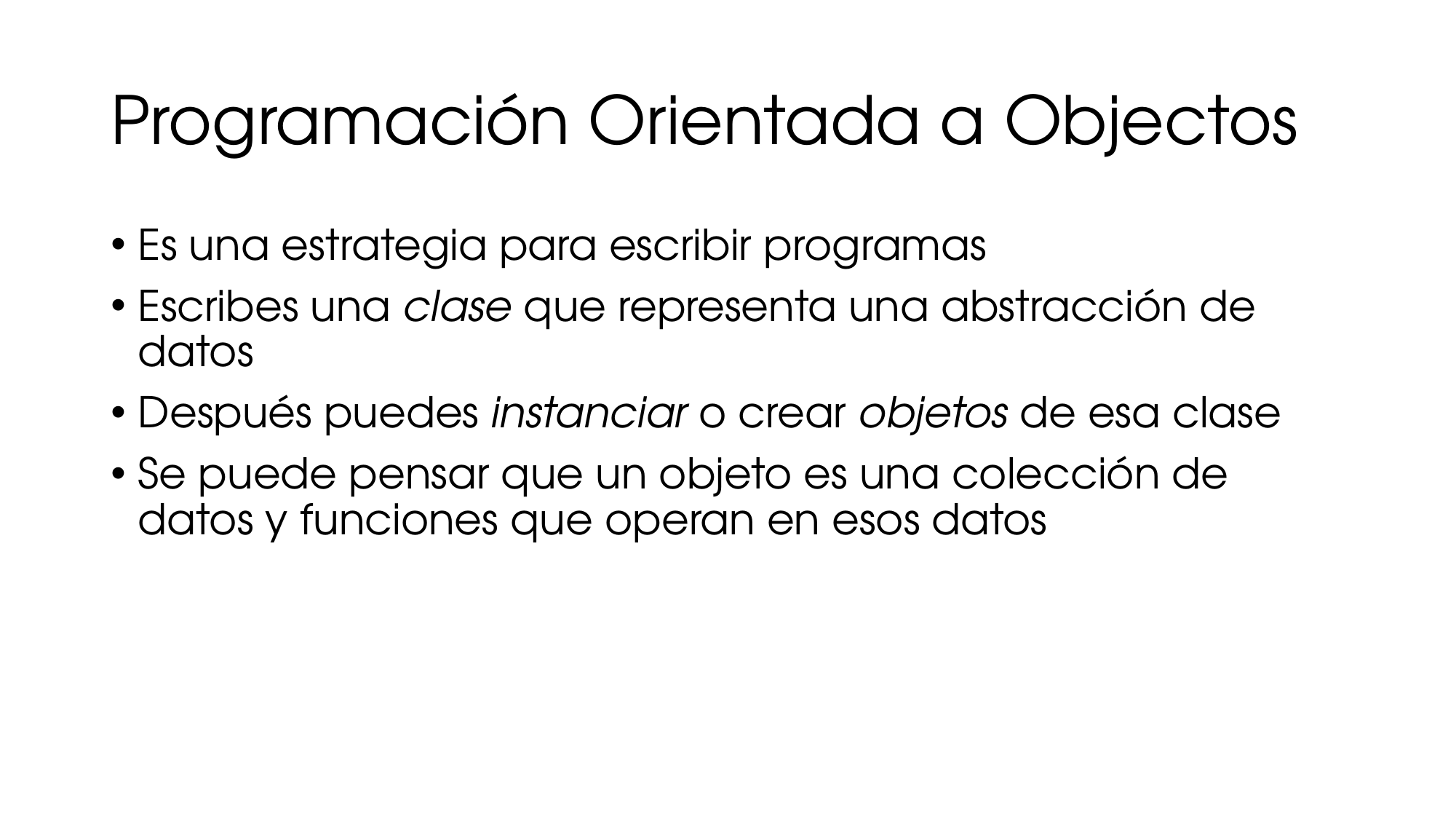

# Programación Orientada a Objectos
Es una estrategia para escribir programas
Escribes una clase que representa una abstracción de datos
Después puedes instanciar o crear objetos de esa clase
Se puede pensar que un objeto es una colección de datos y funciones que operan en esos datos